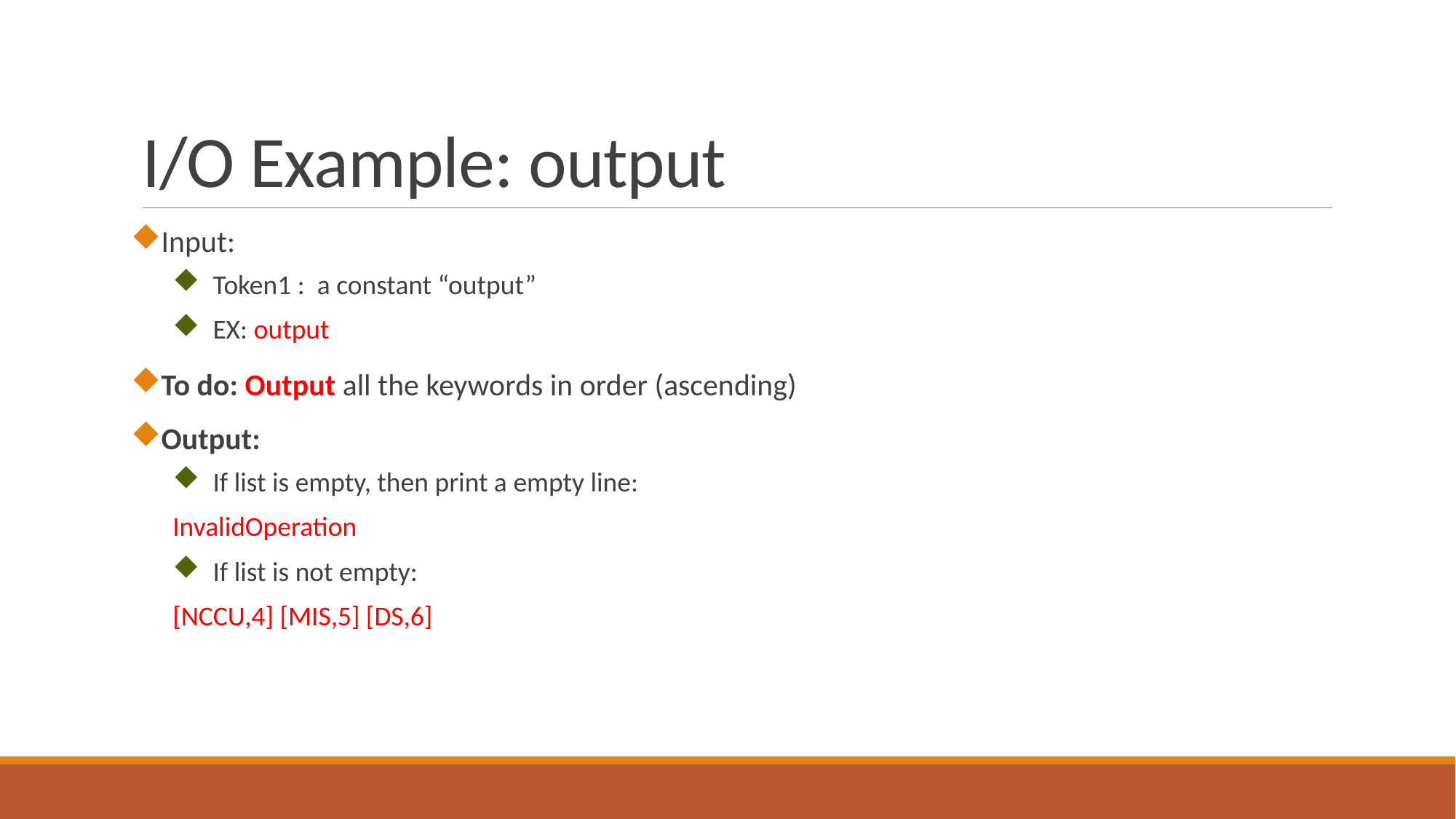

# I/O Example: output
Input:
Token1 :  a constant “output”
EX: output
To do: Output all the keywords in order (ascending)
Output:
If list is empty, then print a empty line:
InvalidOperation
If list is not empty:
[NCCU,4] [MIS,5] [DS,6]